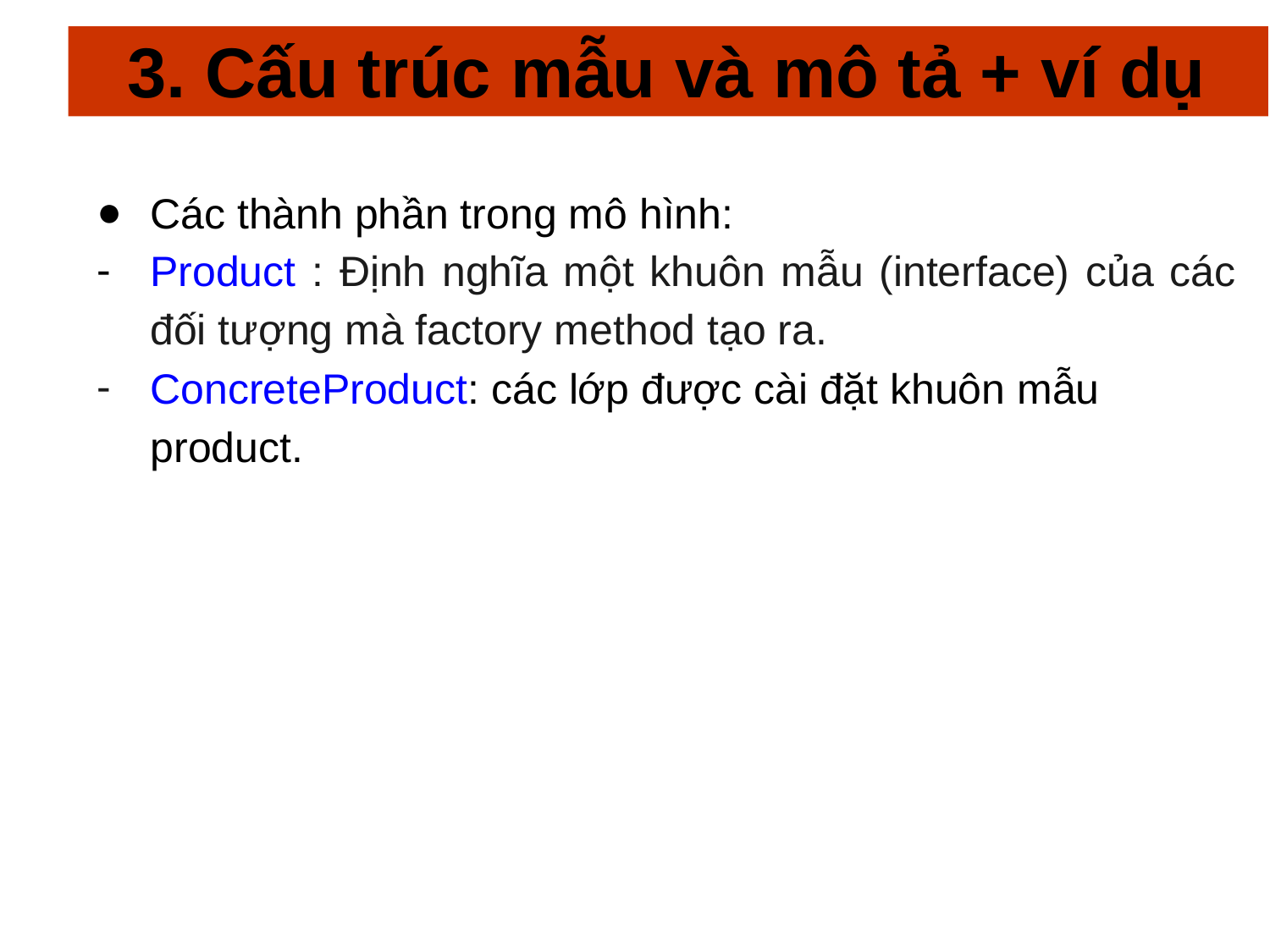

# 3. Cấu trúc mẫu và mô tả + ví dụ

Các thành phần trong mô hình:
Product : Định nghĩa một khuôn mẫu (interface) của các đối tượng mà factory method tạo ra.
ConcreteProduct: các lớp được cài đặt khuôn mẫu product.